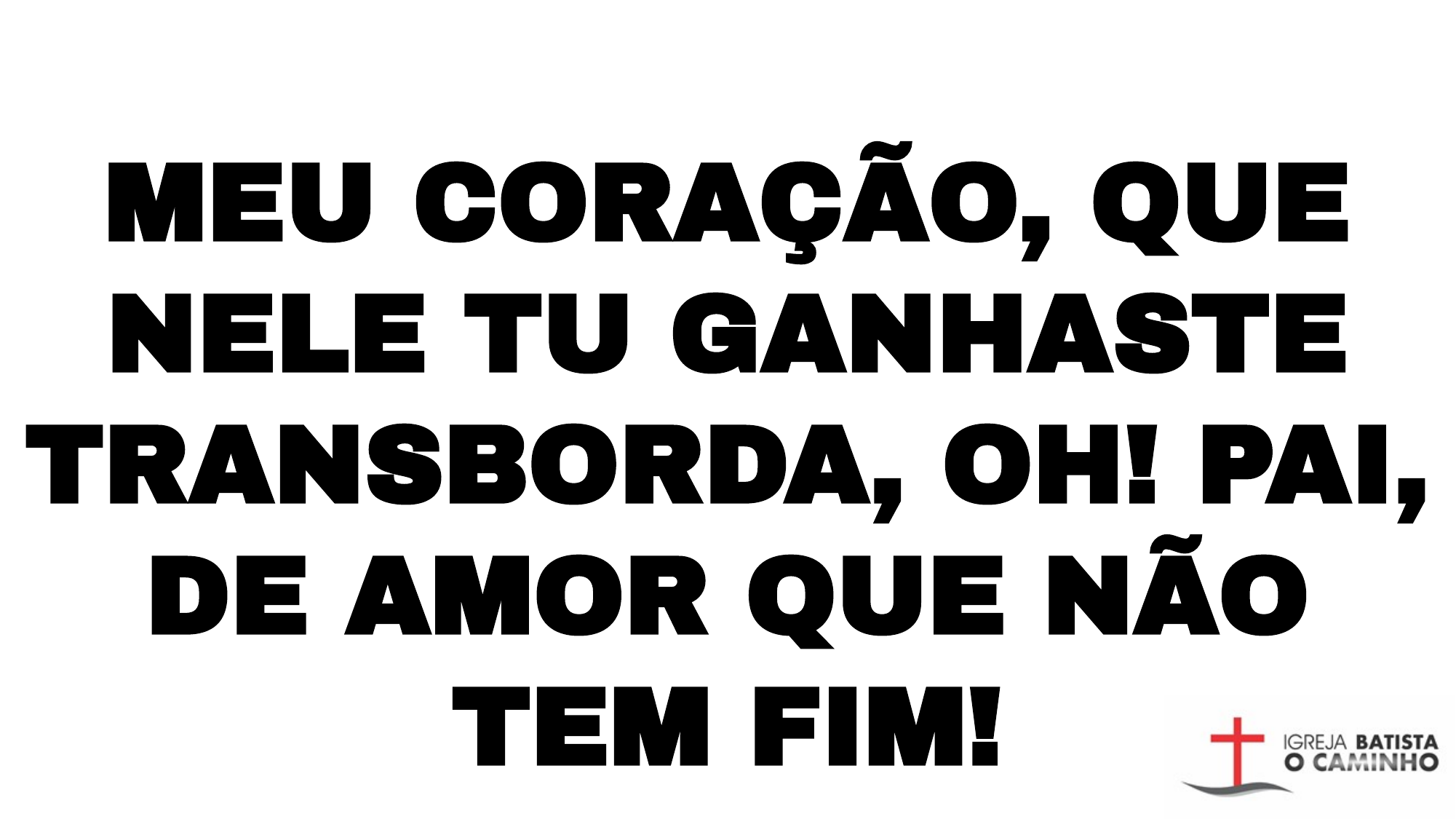

# MEU CORAÇÃO, QUE NELE TU GANHASTE TRANSBORDA, OH! PAI, DE AMOR QUE NÃO TEM FIM!